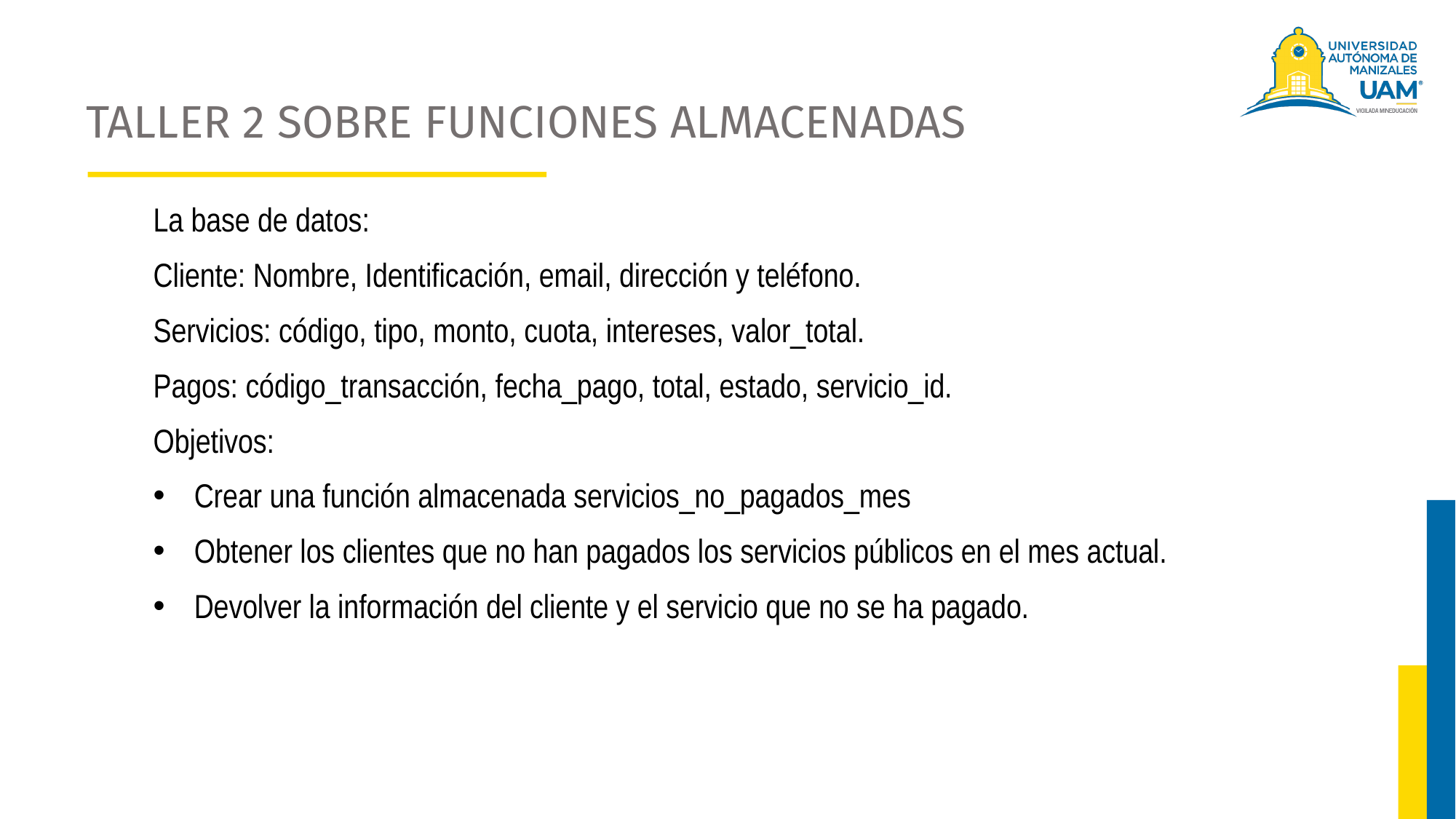

# TALLER 2 SOBRE FUNCIONES ALMACENADAS

La base de datos:
Cliente: Nombre, Identificación, email, dirección y teléfono.
Servicios: código, tipo, monto, cuota, intereses, valor_total.
Pagos: código_transacción, fecha_pago, total, estado, servicio_id.
Objetivos:
Crear una función almacenada servicios_no_pagados_mes
Obtener los clientes que no han pagados los servicios públicos en el mes actual.
Devolver la información del cliente y el servicio que no se ha pagado.